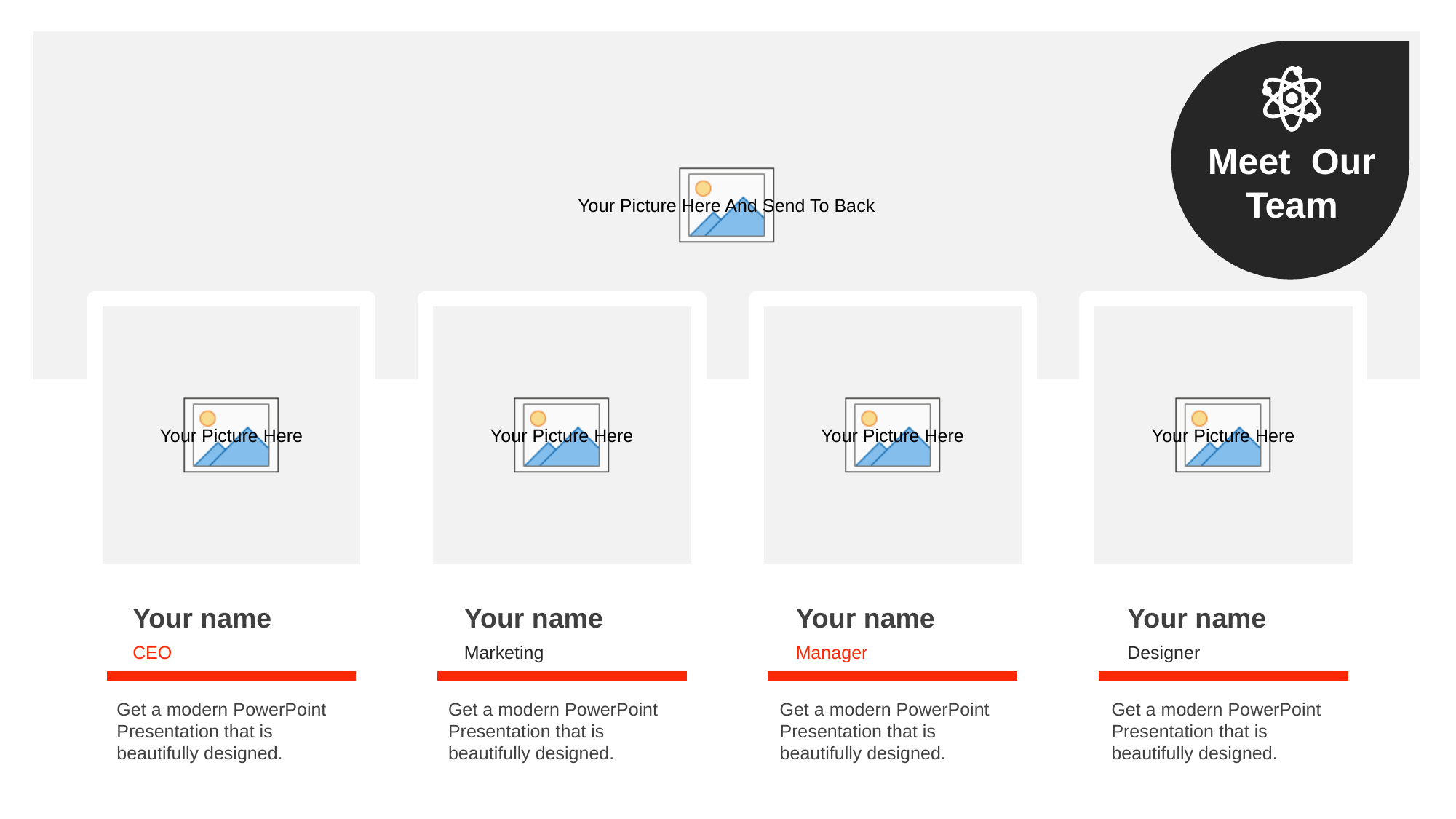

Meet  Our Team

Your name
Your name
Your name
Your name
CEO
Marketing
Manager
Designer

Get a modern PowerPoint  Presentation that is beautifully designed.
Get a modern PowerPoint  Presentation that is beautifully designed.
Get a modern PowerPoint  Presentation that is beautifully designed.
Get a modern PowerPoint  Presentation that is beautifully designed.